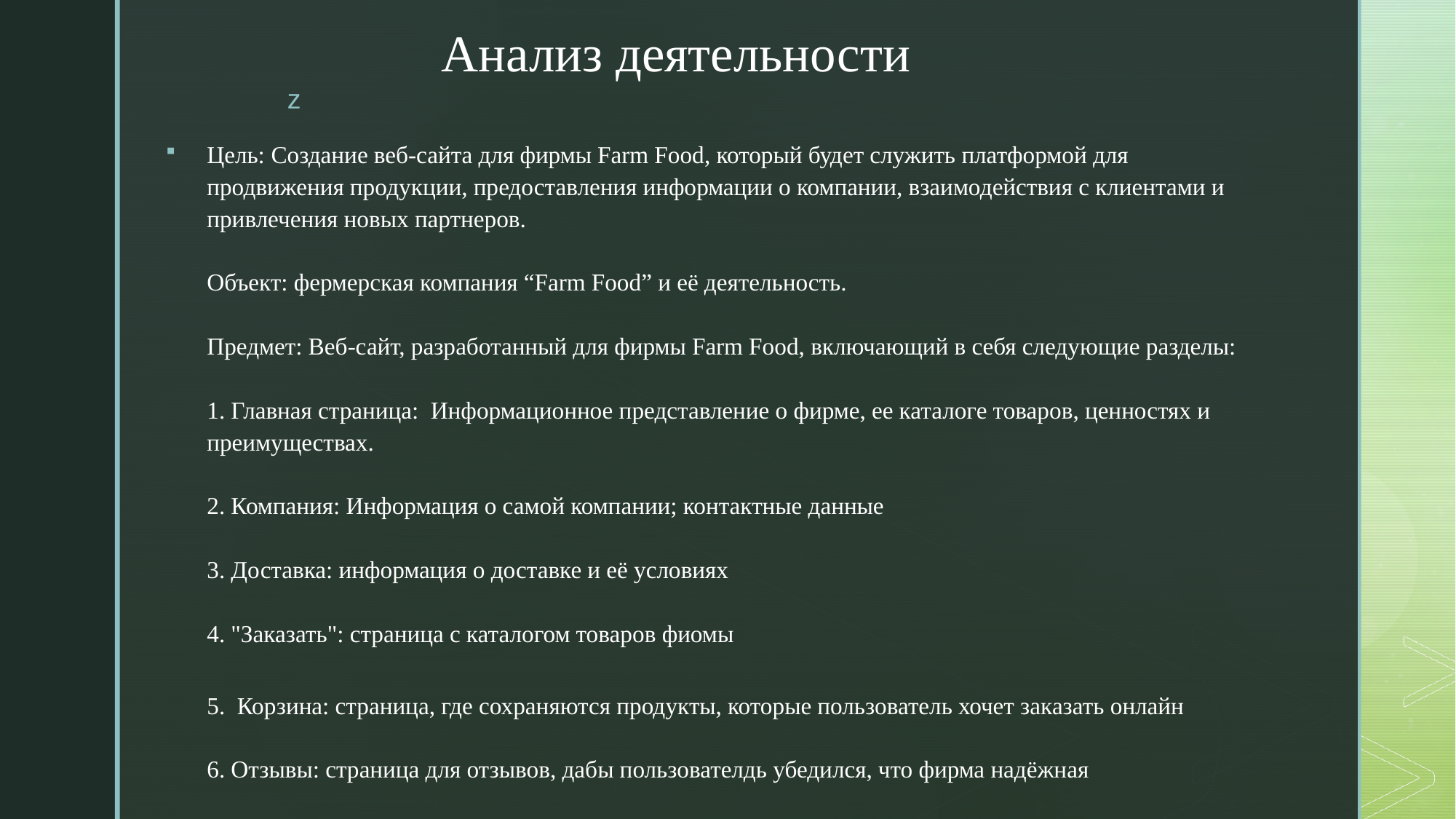

# Анализ деятельности
Цель: Создание веб-сайта для фирмы Farm Food, который будет служить платформой для продвижения продукции, предоставления информации о компании, взаимодействия с клиентами и привлечения новых партнеров.
Объект: фермерская компания “Farm Food” и её деятельность.
Предмет: Веб-сайт, разработанный для фирмы Farm Food, включающий в себя следующие разделы:
1. Главная страница:  Информационное представление о фирме, ее каталоге товаров, ценностях и преимуществах.
2. Компания: Информация о самой компании; контактные данные
3. Доставка: информация о доставке и её условиях
4. "Заказать": страница с каталогом товаров фиомы
5.  Корзина: страница, где сохраняются продукты, которые пользователь хочет заказать онлайн
6. Отзывы: страница для отзывов, дабы пользователдь убедился, что фирма надёжная